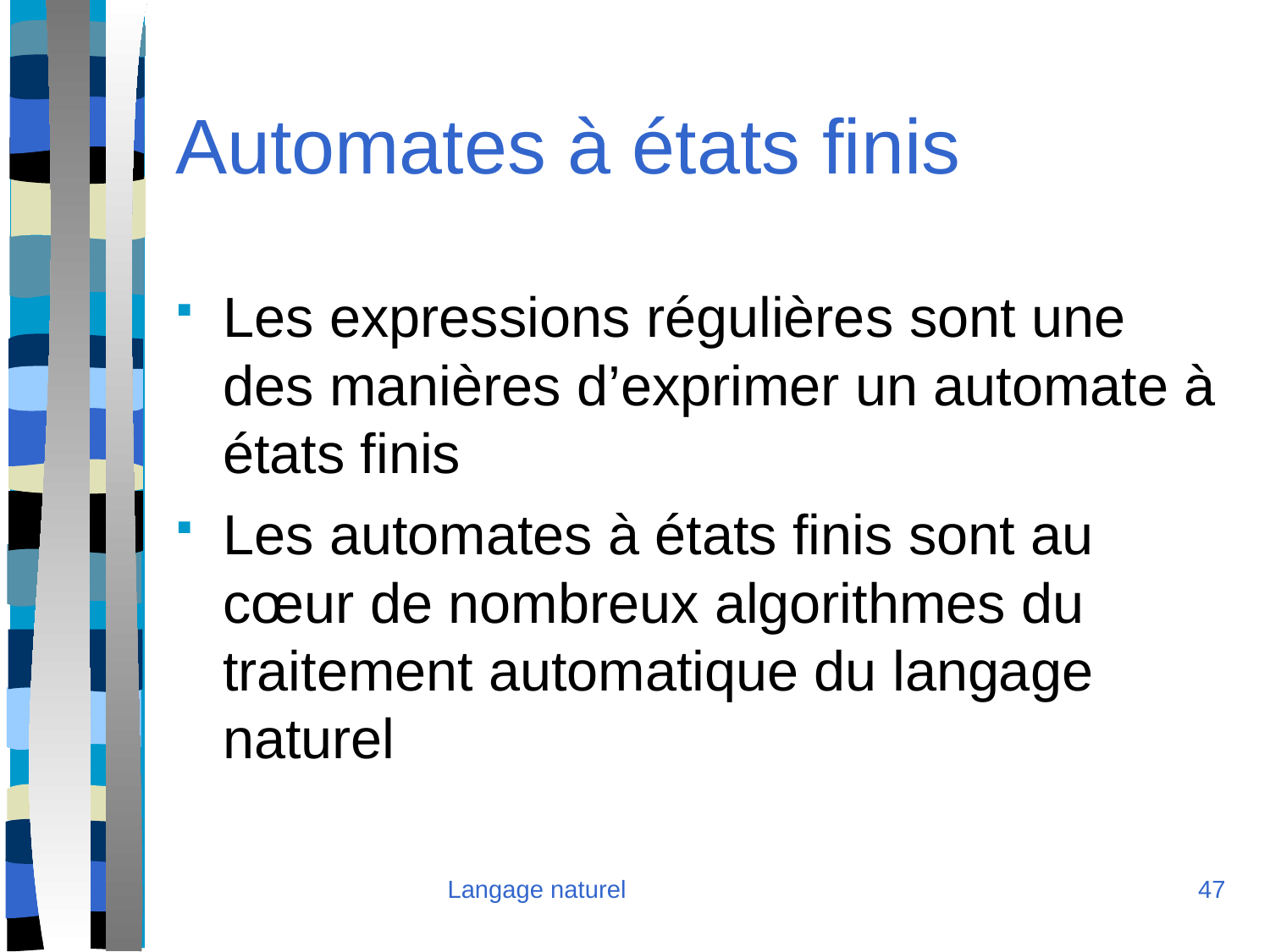

Automates à états finis
Les expressions régulières sont une des manières d’exprimer un automate à états finis
Les automates à états finis sont au cœur de nombreux algorithmes du traitement automatique du langage naturel
Langage naturel
47